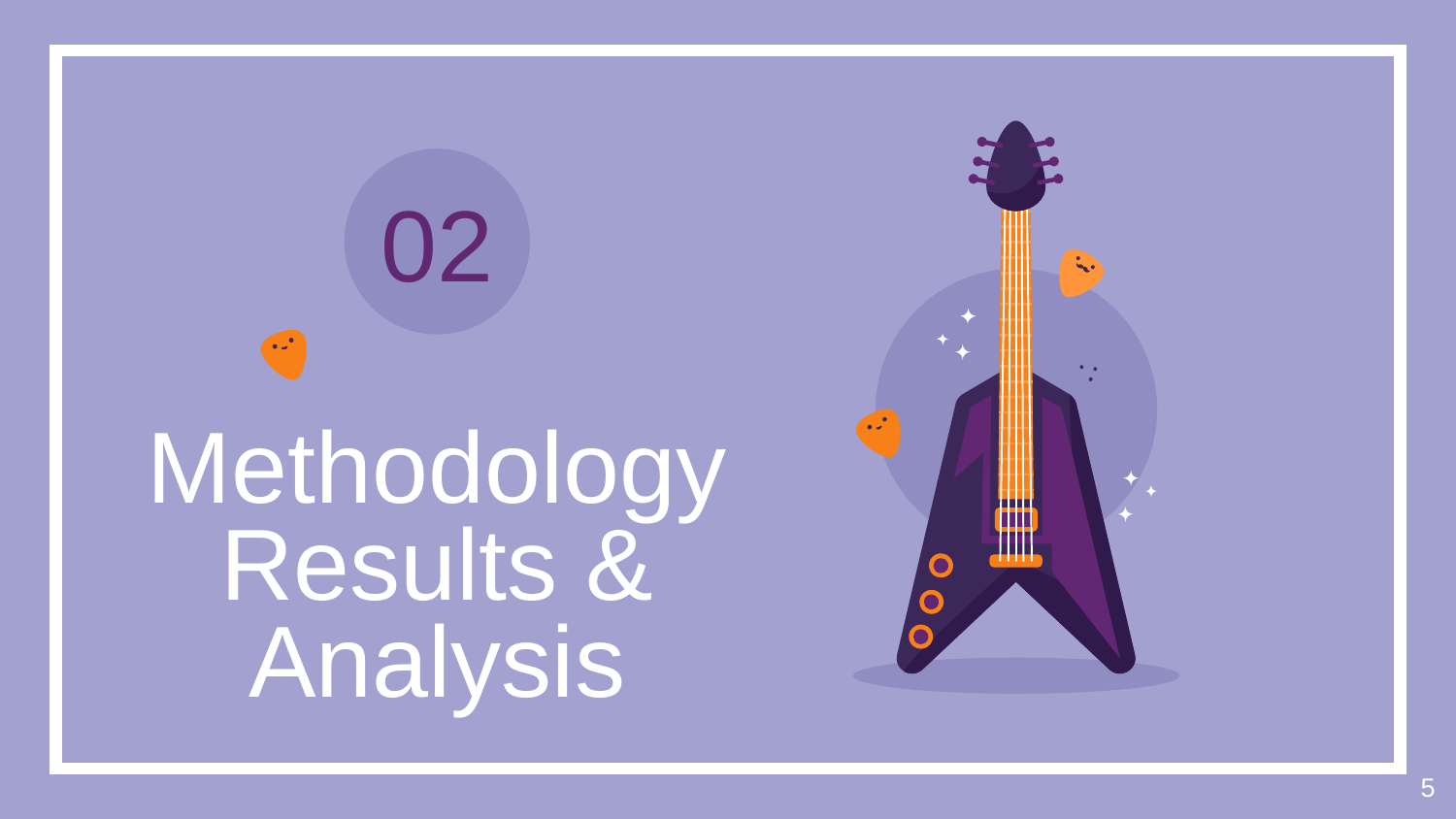

02

# Methodology
Results & Analysis
5